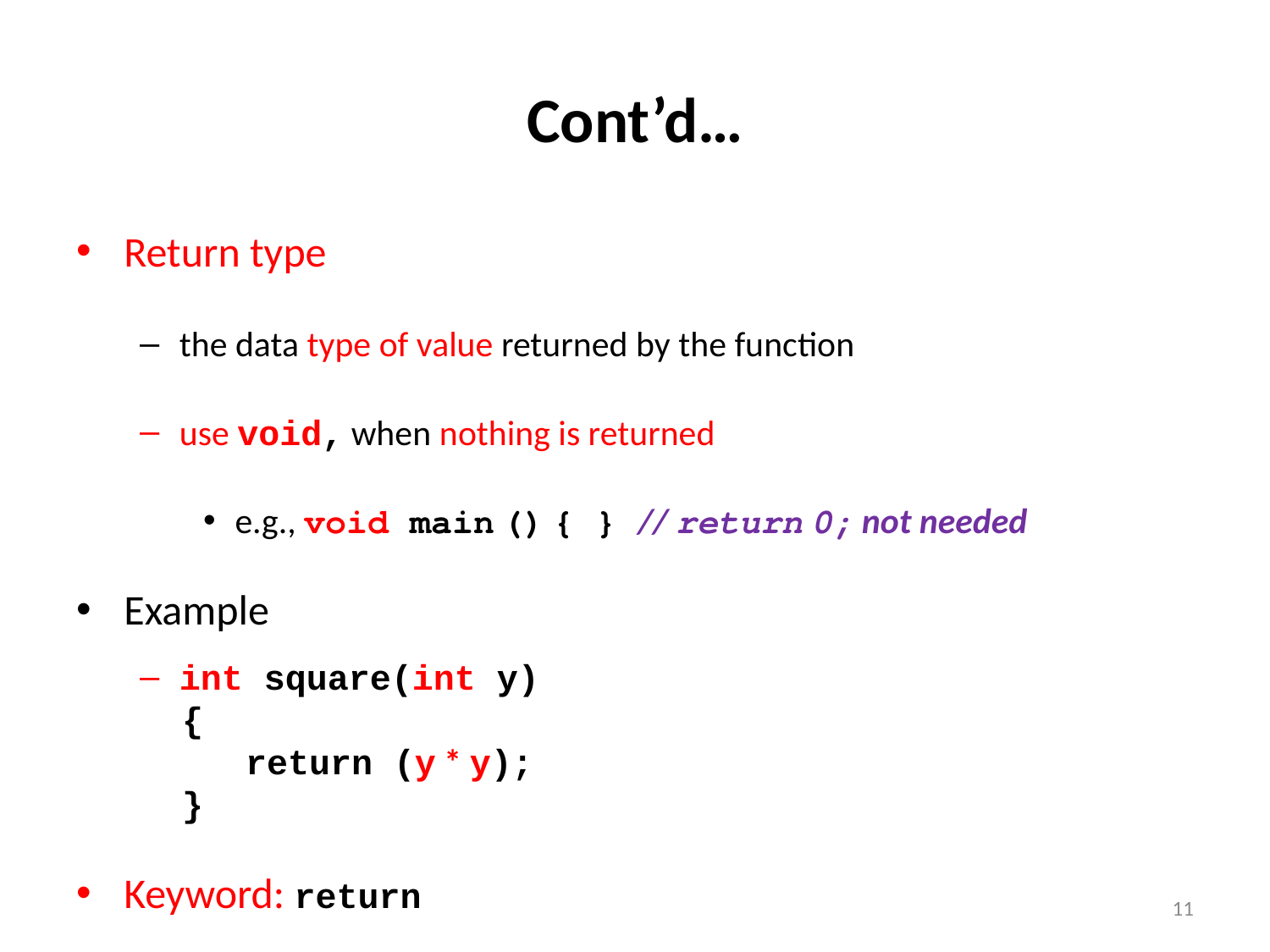

# Cont’d…
Return type

the data type of value returned by the function

use void, when nothing is returned

e.g., void main () { } // return 0; not needed

Example

int square(int y)
  {
     return (y * y);
  }

Keyword: return

return data, & the control goes to the function caller

11